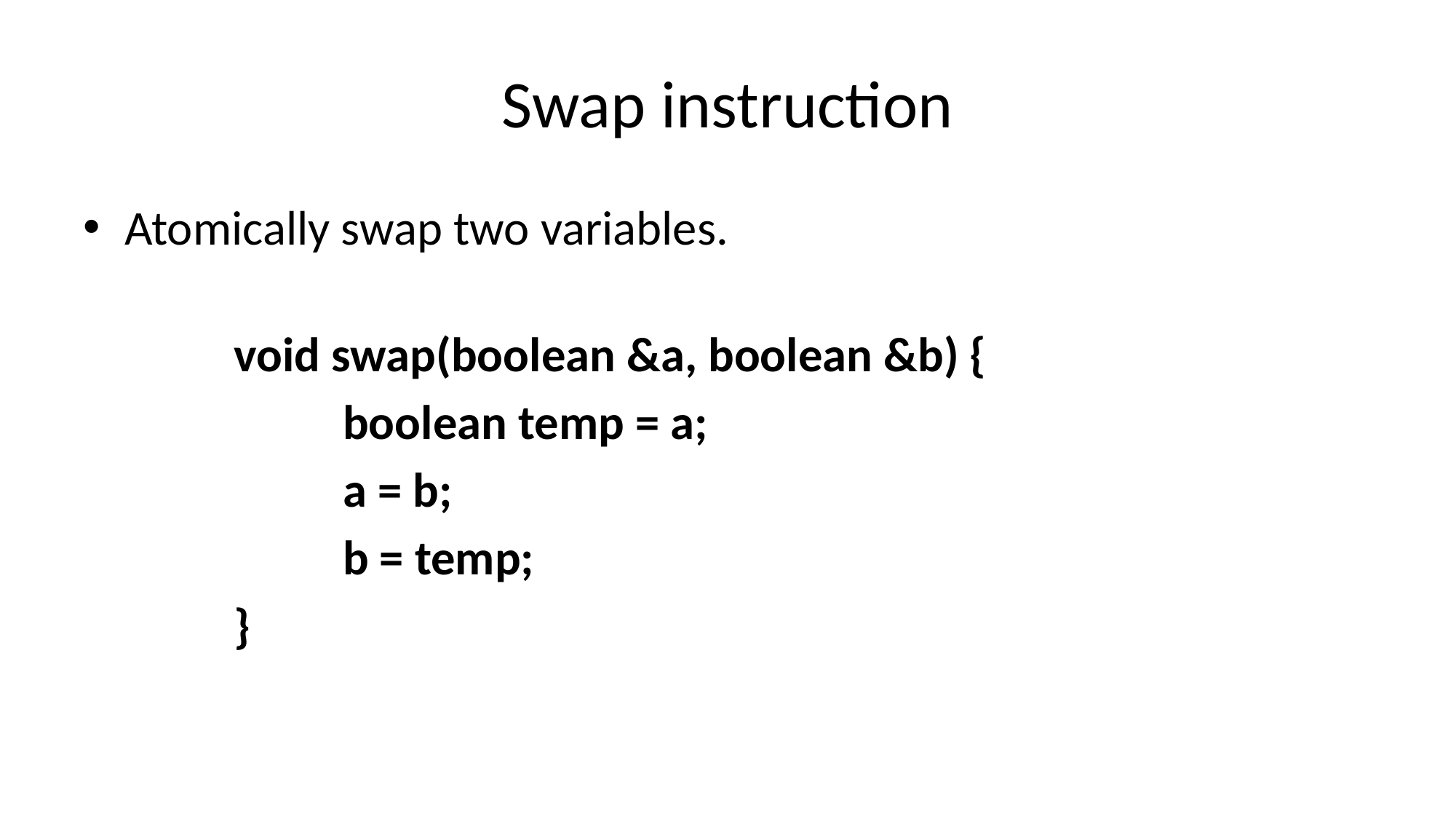

# Swap instruction
Atomically swap two variables.
		void swap(boolean &a, boolean &b) {
			boolean temp = a;
			a = b;
			b = temp;
		}